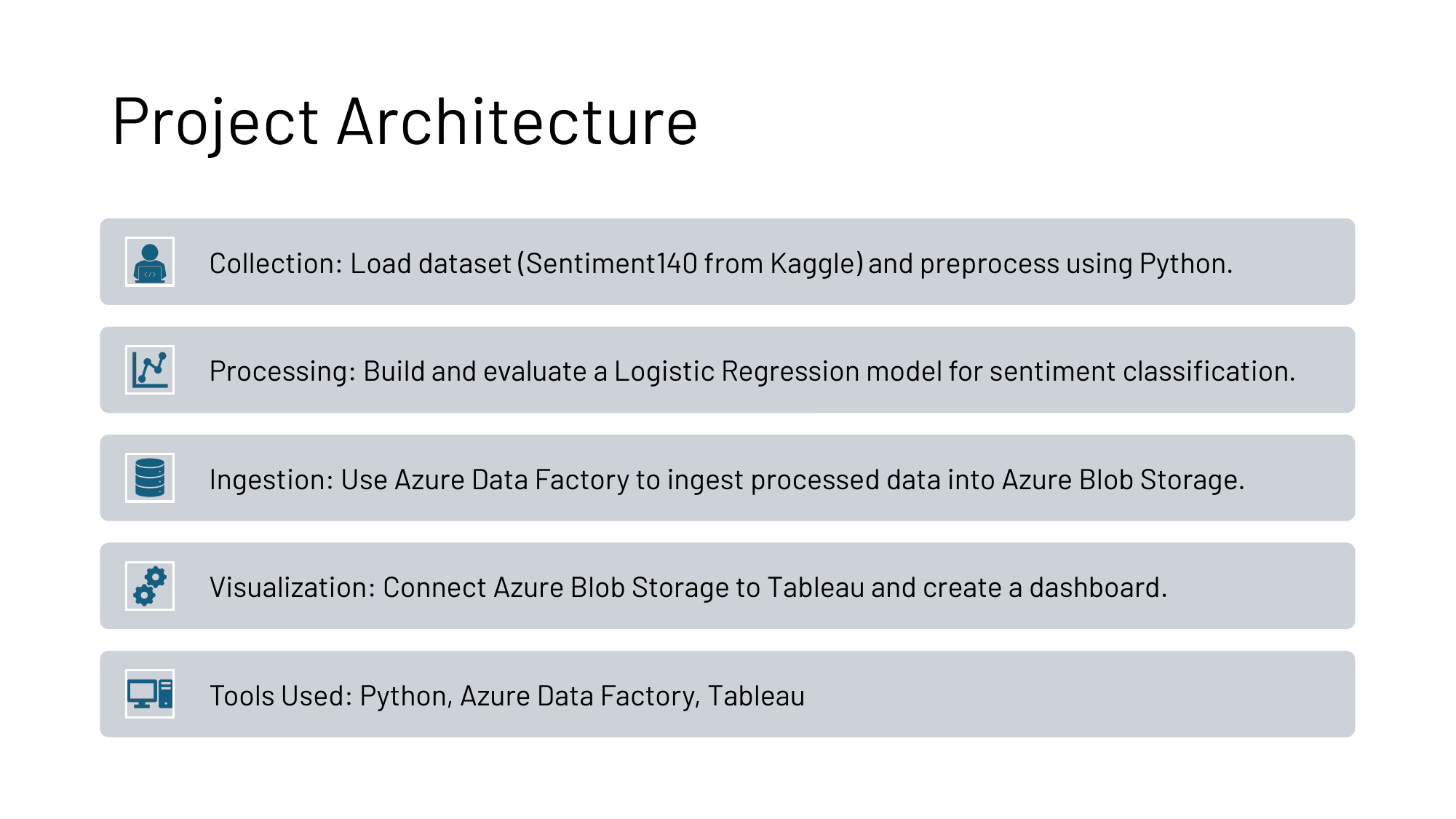

# Project Architecture
Collection: Load dataset (Sentiment140 from Kaggle) and preprocess using Python.
Processing: Build and evaluate a Logistic Regression model for sentiment classification.
Ingestion: Use Azure Data Factory to ingest processed data into Azure Blob Storage.
Visualization: Connect Azure Blob Storage to Tableau and create a dashboard.
Tools Used: Python, Azure Data Factory, Tableau